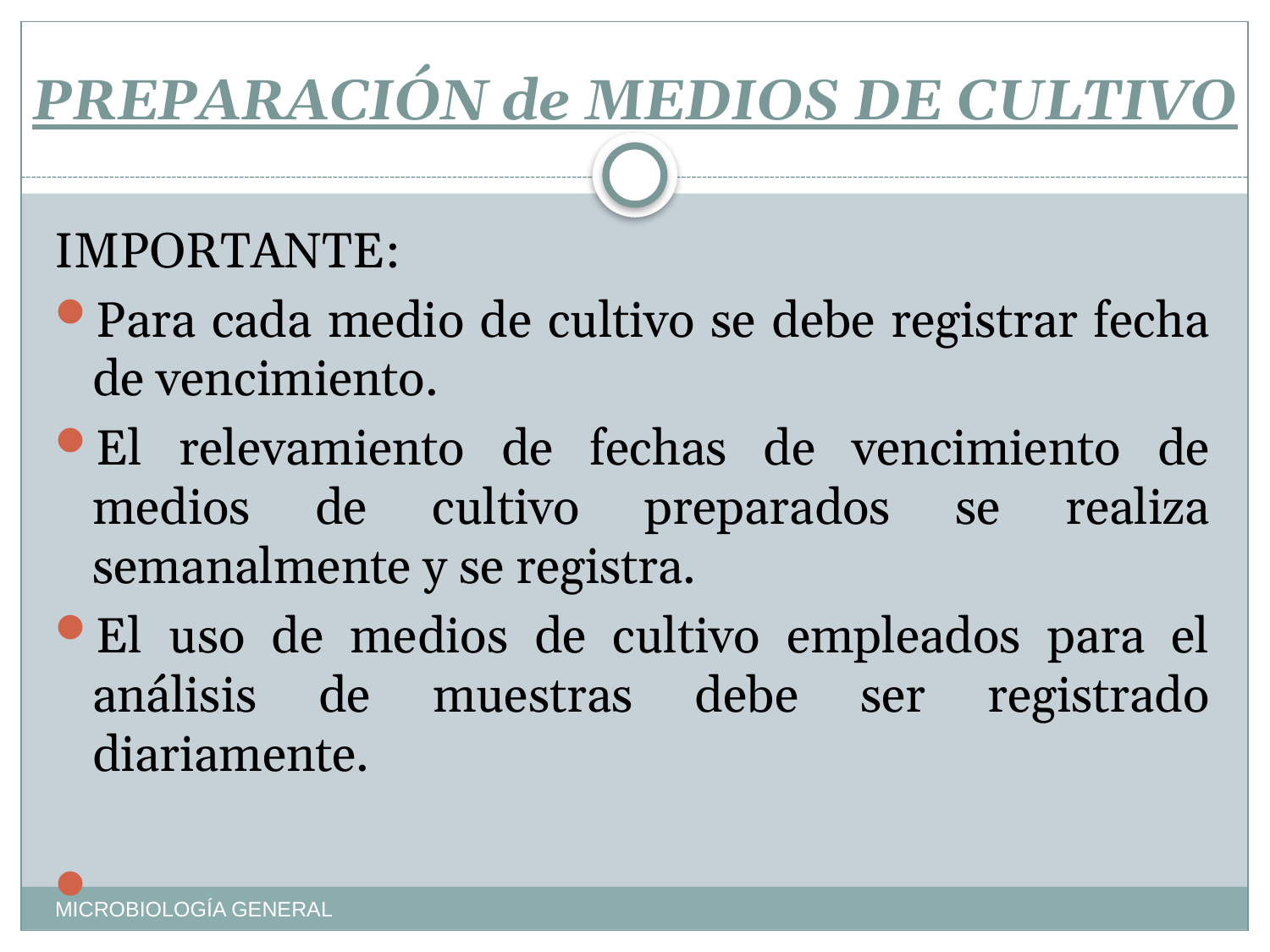

# PREPARACIÓN de MEDIOS DE CULTIVO
IMPORTANTE:
Para cada medio de cultivo se debe registrar fecha de vencimiento.
El relevamiento de fechas de vencimiento de medios de cultivo preparados se realiza semanalmente y se registra.
El uso de medios de cultivo empleados para el análisis de muestras debe ser registrado diariamente.

MICROBIOLOGÍA GENERAL